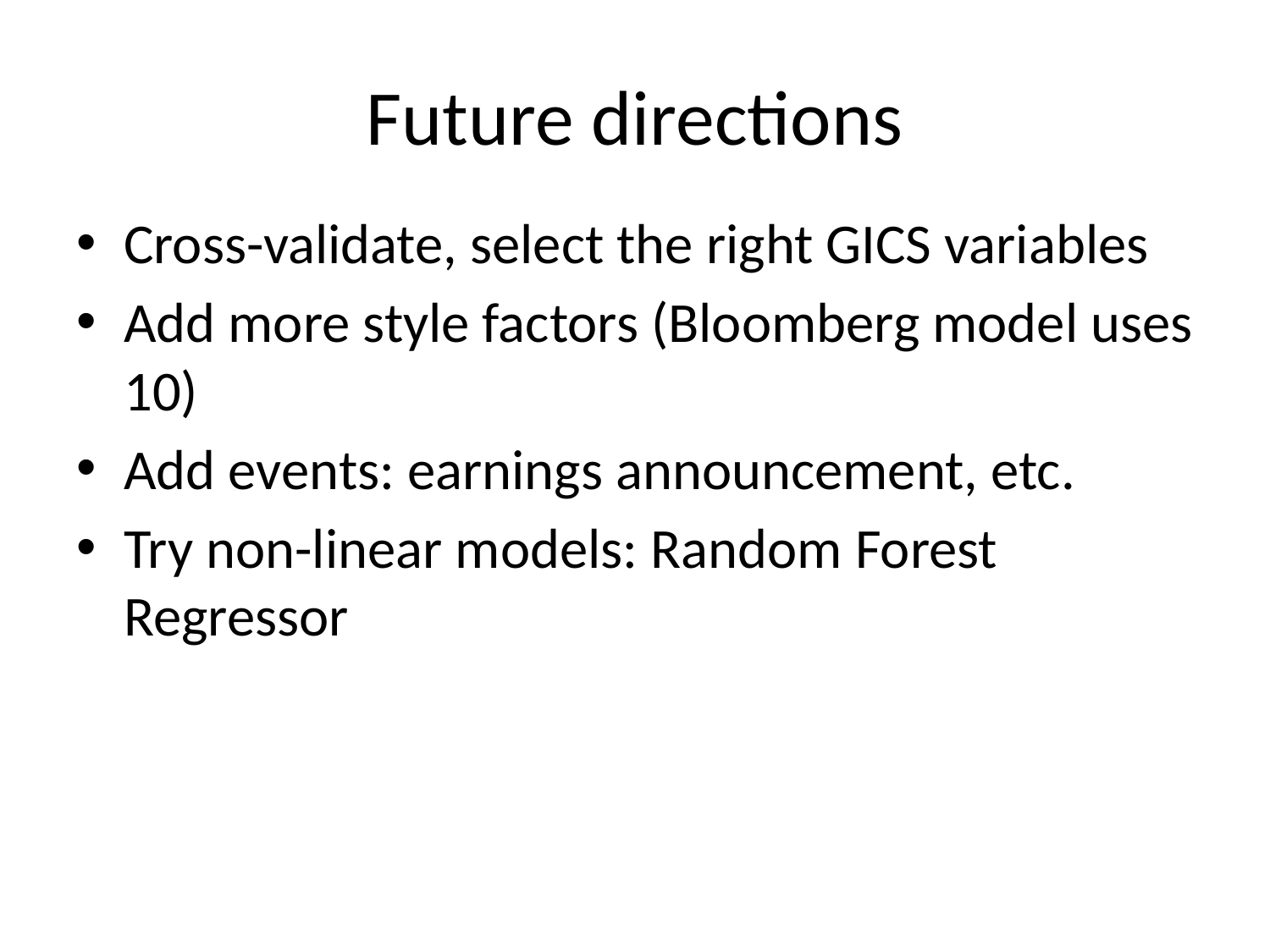

# Future directions
Cross-validate, select the right GICS variables
Add more style factors (Bloomberg model uses 10)
Add events: earnings announcement, etc.
Try non-linear models: Random Forest Regressor